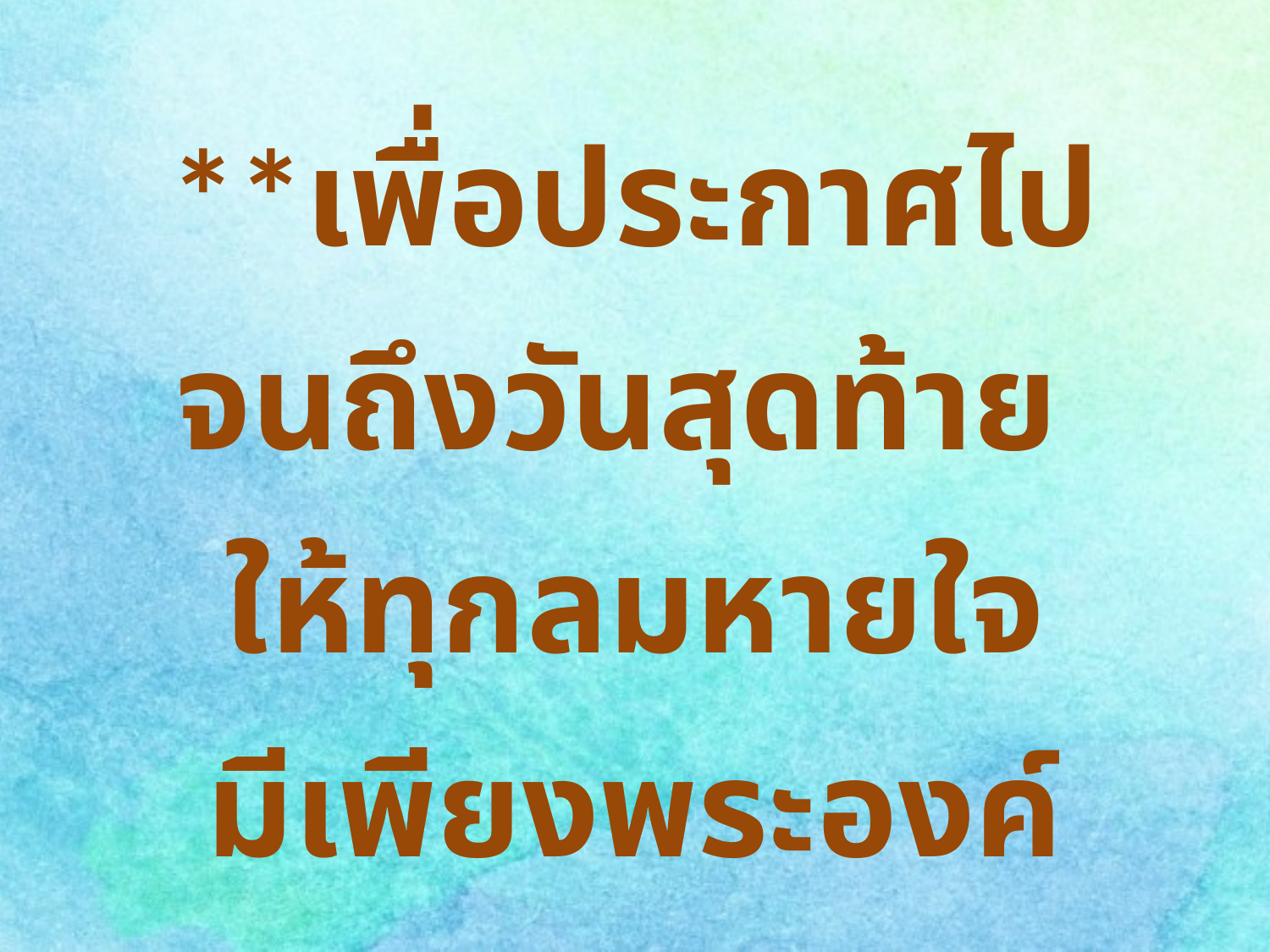

**เพื่อประกาศไป
จนถึงวันสุดท้าย
ให้ทุกลมหายใจ
มีเพียงพระองค์